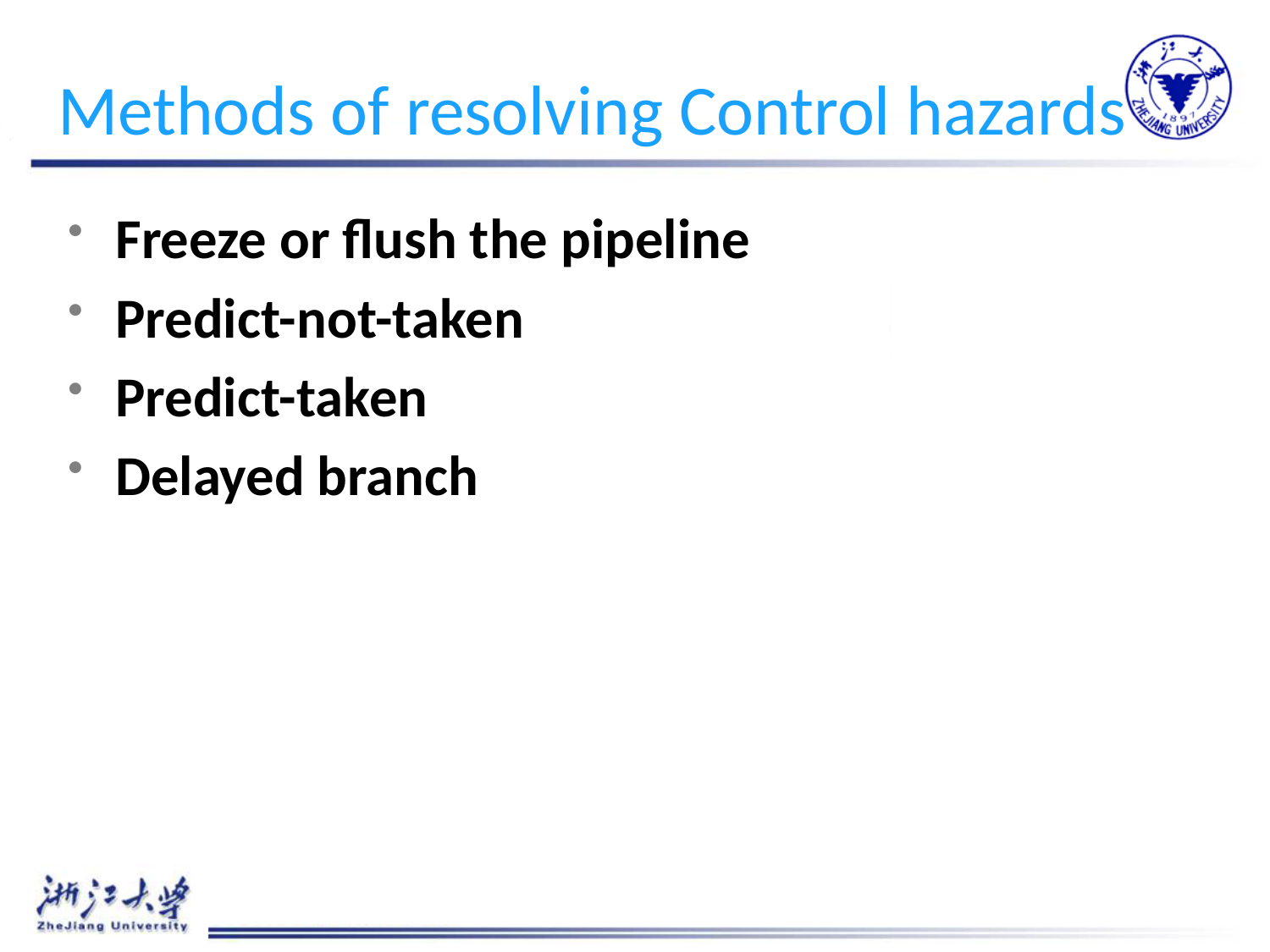

# Methods of resolving Control hazards
Freeze or flush the pipeline
Predict-not-taken
Predict-taken
Delayed branch